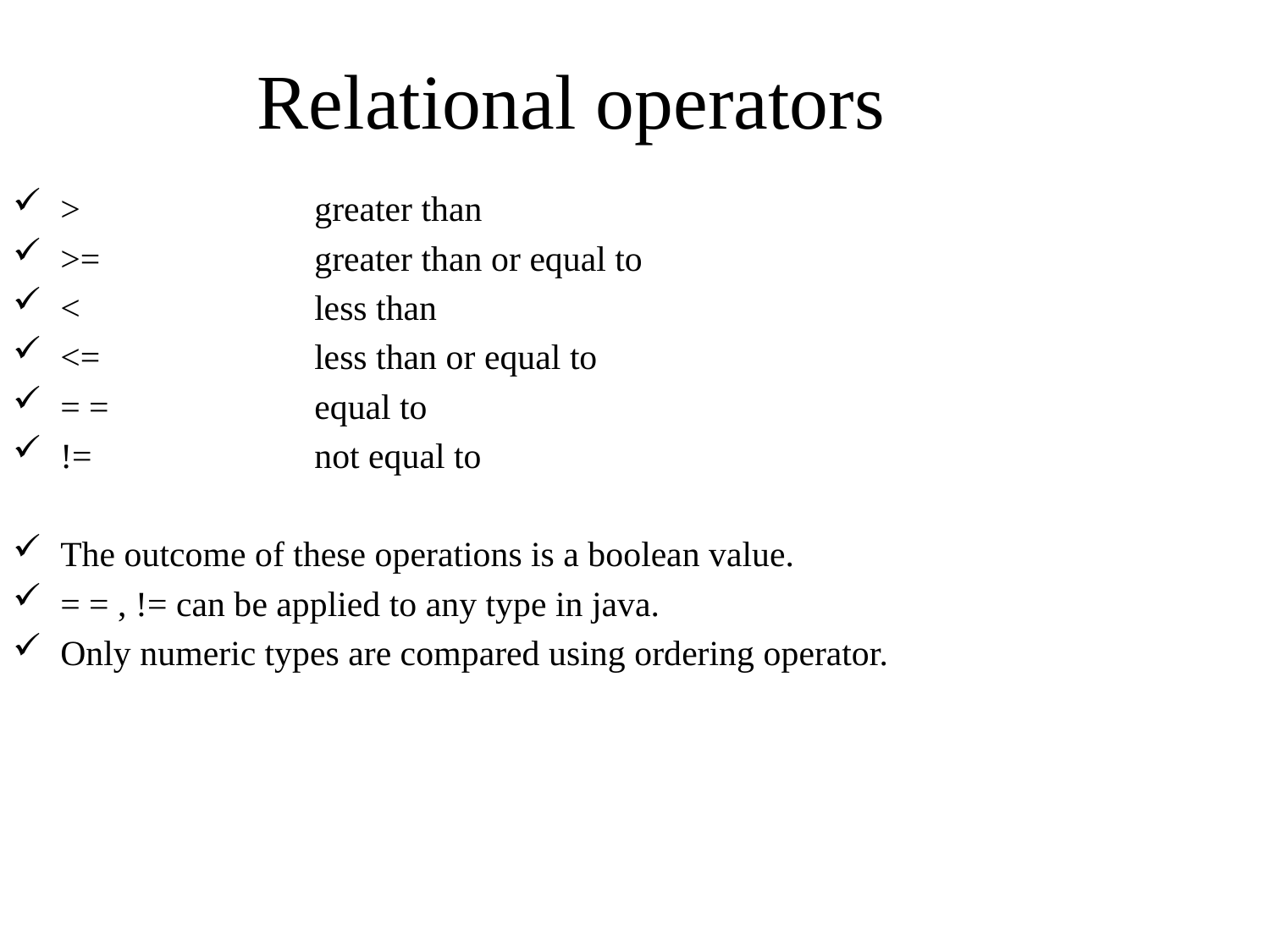

Relational operators
>		greater than
>=		greater than or equal to
<		less than
<=		less than or equal to
= =		equal to
!=		not equal to

The outcome of these operations is a boolean value.
= = , != can be applied to any type in java.
Only numeric types are compared using ordering operator.